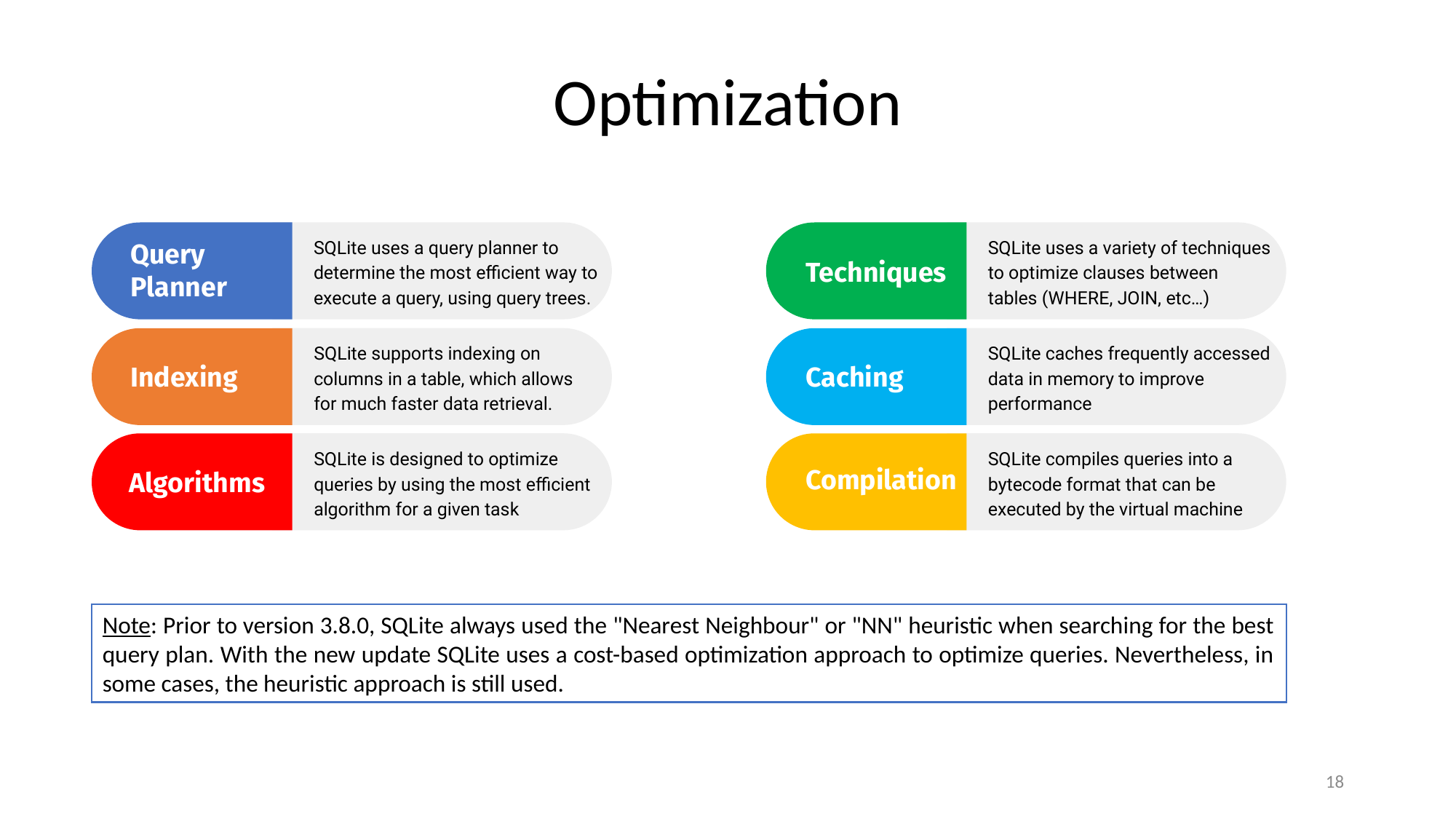

Optimization

SQLite uses a query planner to determine the most efficient way to execute a query, using query trees.
SQLite uses a variety of techniques to optimize clauses between tables (WHERE, JOIN, etc…)
Query Planner
Techniques

SQLite supports indexing on columns in a table, which allows for much faster data retrieval.
SQLite caches frequently accessed data in memory to improve performance
Indexing
Caching

SQLite is designed to optimize queries by using the most efficient algorithm for a given task
SQLite compiles queries into a bytecode format that can be executed by the virtual machine
Compilation
Algorithms
Note: Prior to version 3.8.0, SQLite always used the "Nearest Neighbour" or "NN" heuristic when searching for the best query plan. With the new update SQLite uses a cost-based optimization approach to optimize queries. Nevertheless, in some cases, the heuristic approach is still used.
18